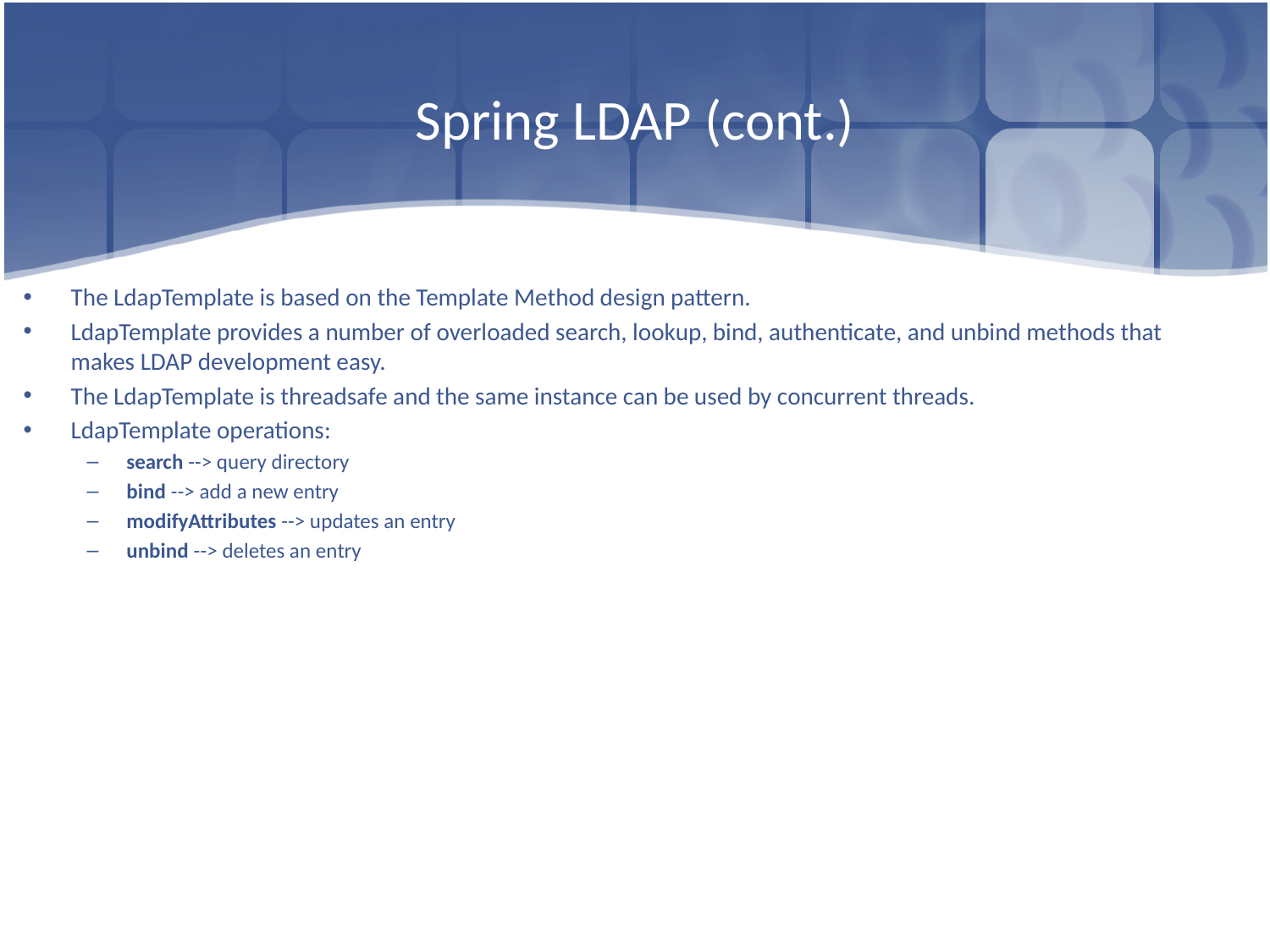

# Spring LDAP (cont.)
The LdapTemplate is based on the Template Method design pattern.
LdapTemplate provides a number of overloaded search, lookup, bind, authenticate, and unbind methods that makes LDAP development easy.
The LdapTemplate is threadsafe and the same instance can be used by concurrent threads.
LdapTemplate operations:
search --> query directory
bind --> add a new entry
modifyAttributes --> updates an entry
unbind --> deletes an entry